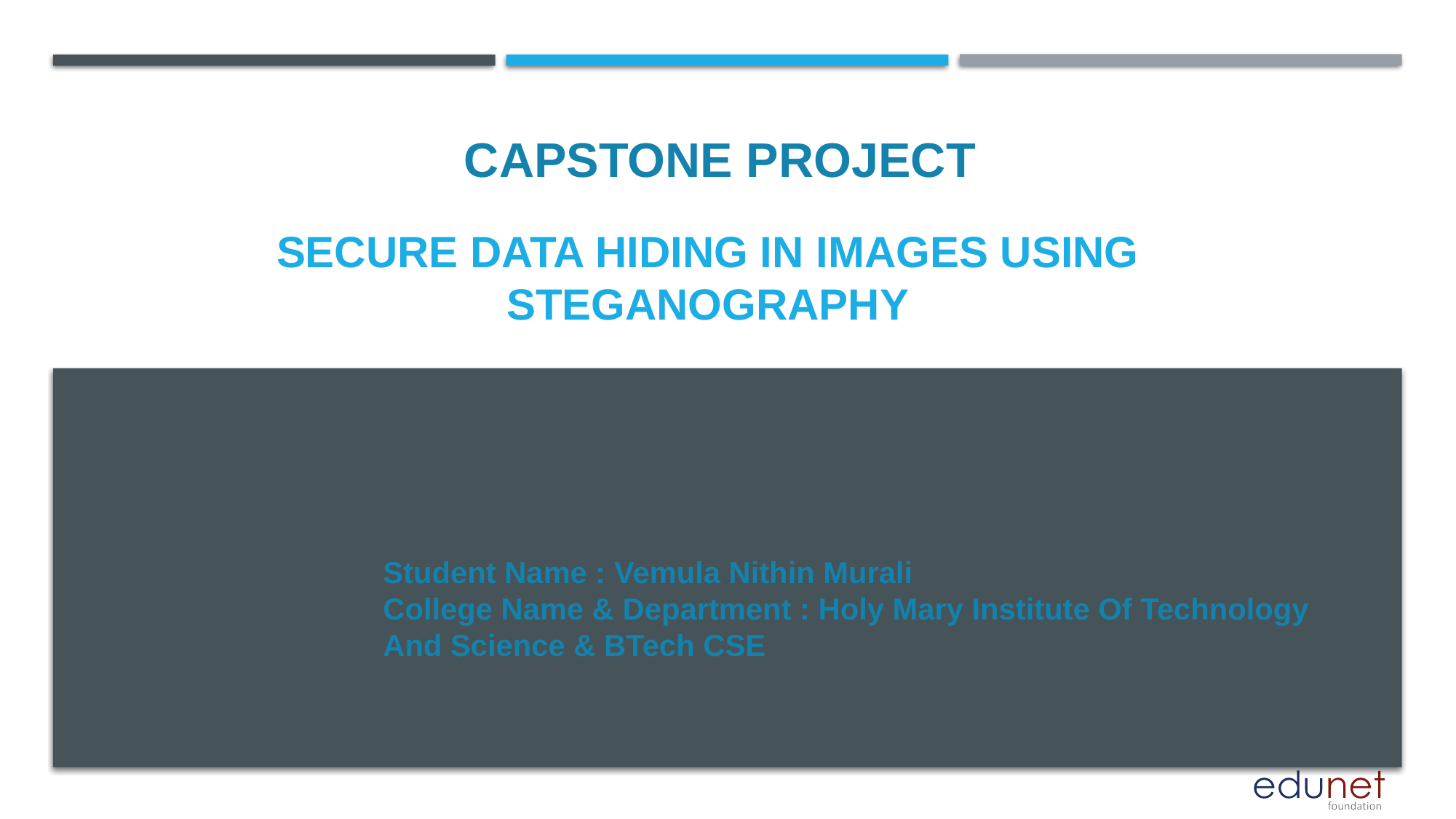

CAPSTONE PROJECT
# SECURE DATA HIDING IN IMAGES USING STEGANOGRAPHY
Student Name : Vemula Nithin Murali
College Name & Department : Holy Mary Institute Of Technology And Science & BTech CSE